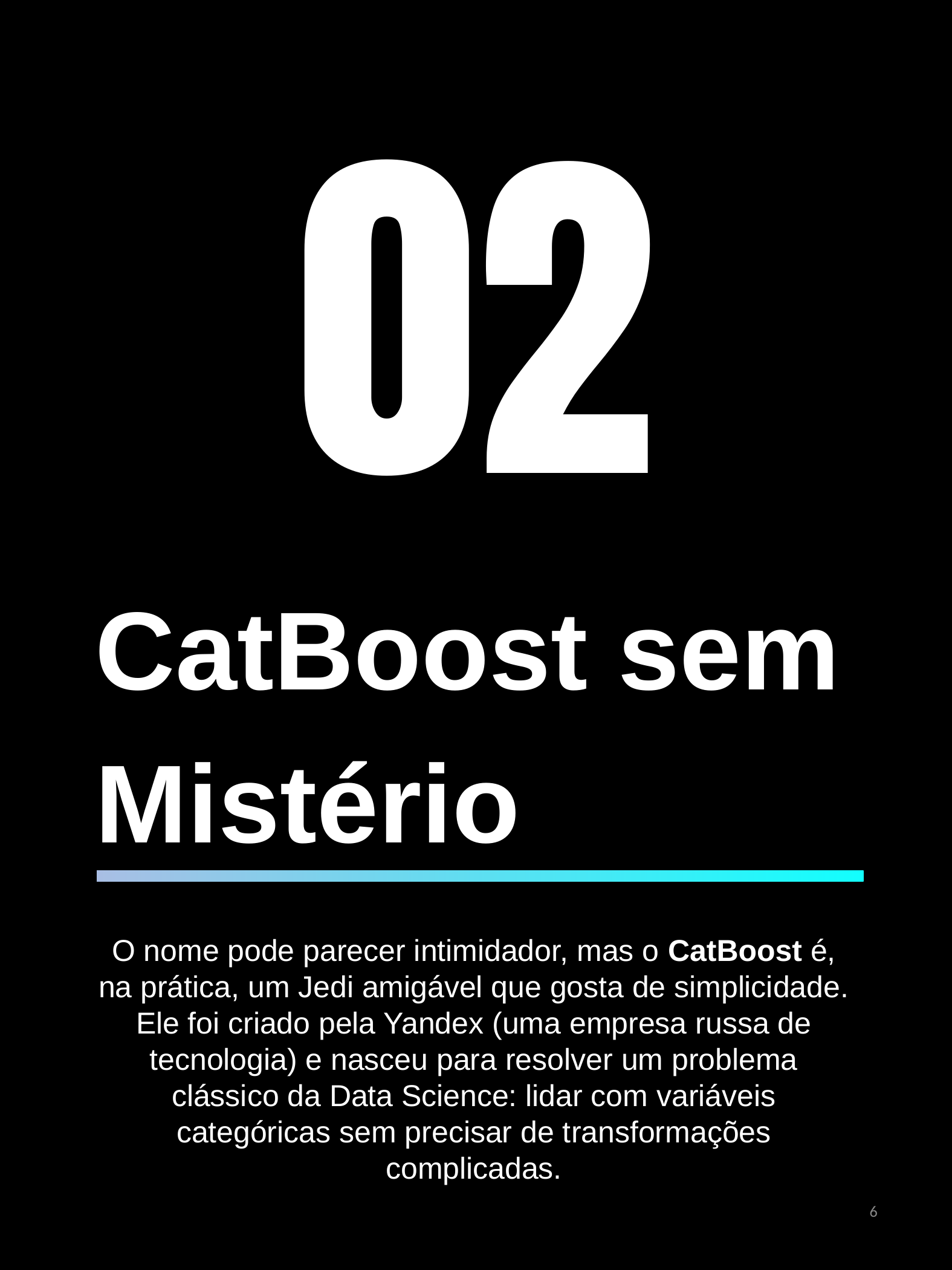

02
CatBoost sem Mistério

O nome pode parecer intimidador, mas o CatBoost é, na prática, um Jedi amigável que gosta de simplicidade. Ele foi criado pela Yandex (uma empresa russa de tecnologia) e nasceu para resolver um problema clássico da Data Science: lidar com variáveis categóricas sem precisar de transformações complicadas.
6